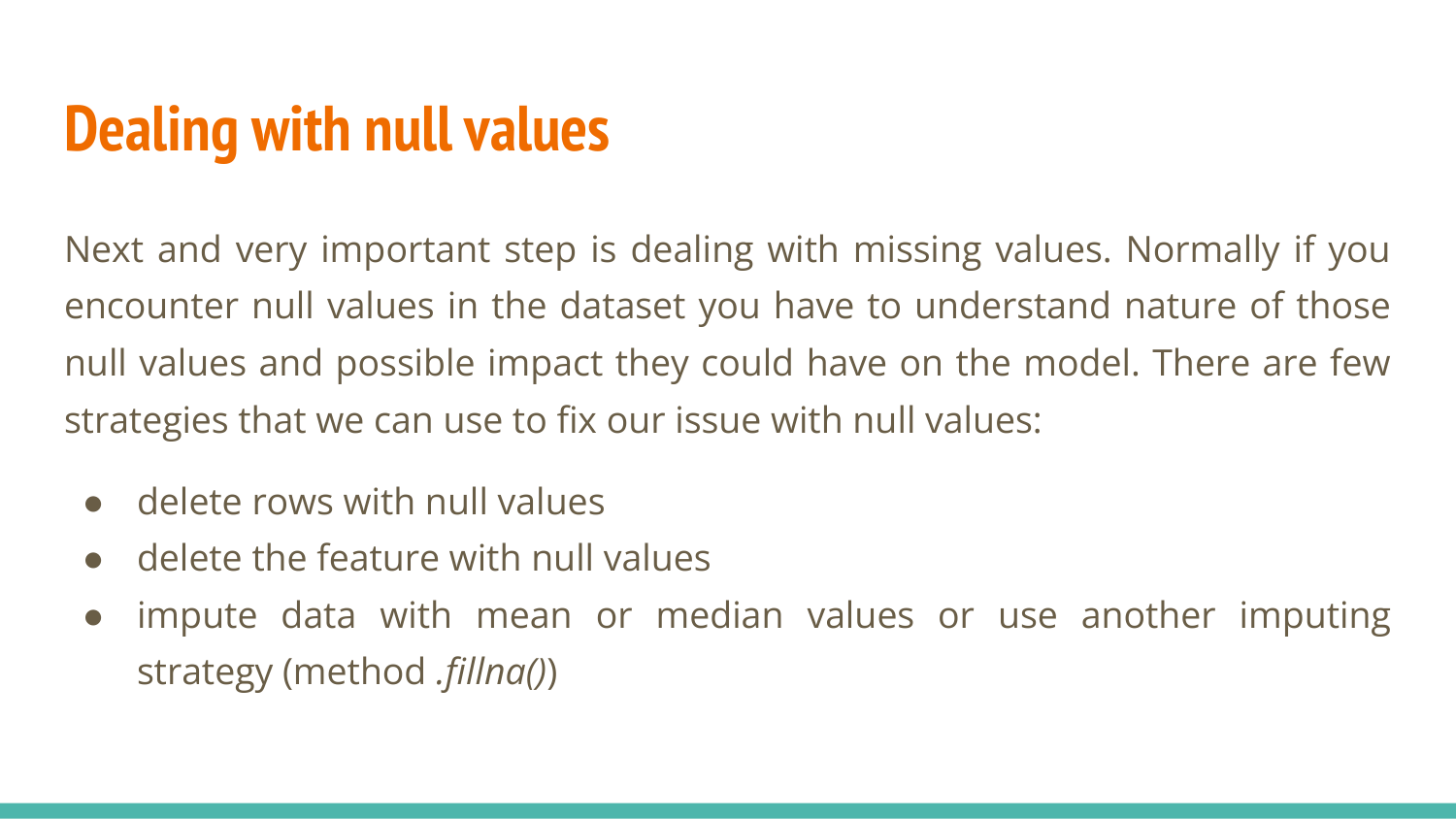

# Dealing with null values
Next and very important step is dealing with missing values. Normally if you encounter null values in the dataset you have to understand nature of those null values and possible impact they could have on the model. There are few strategies that we can use to fix our issue with null values:
delete rows with null values
delete the feature with null values
impute data with mean or median values or use another imputing strategy (method .fillna())